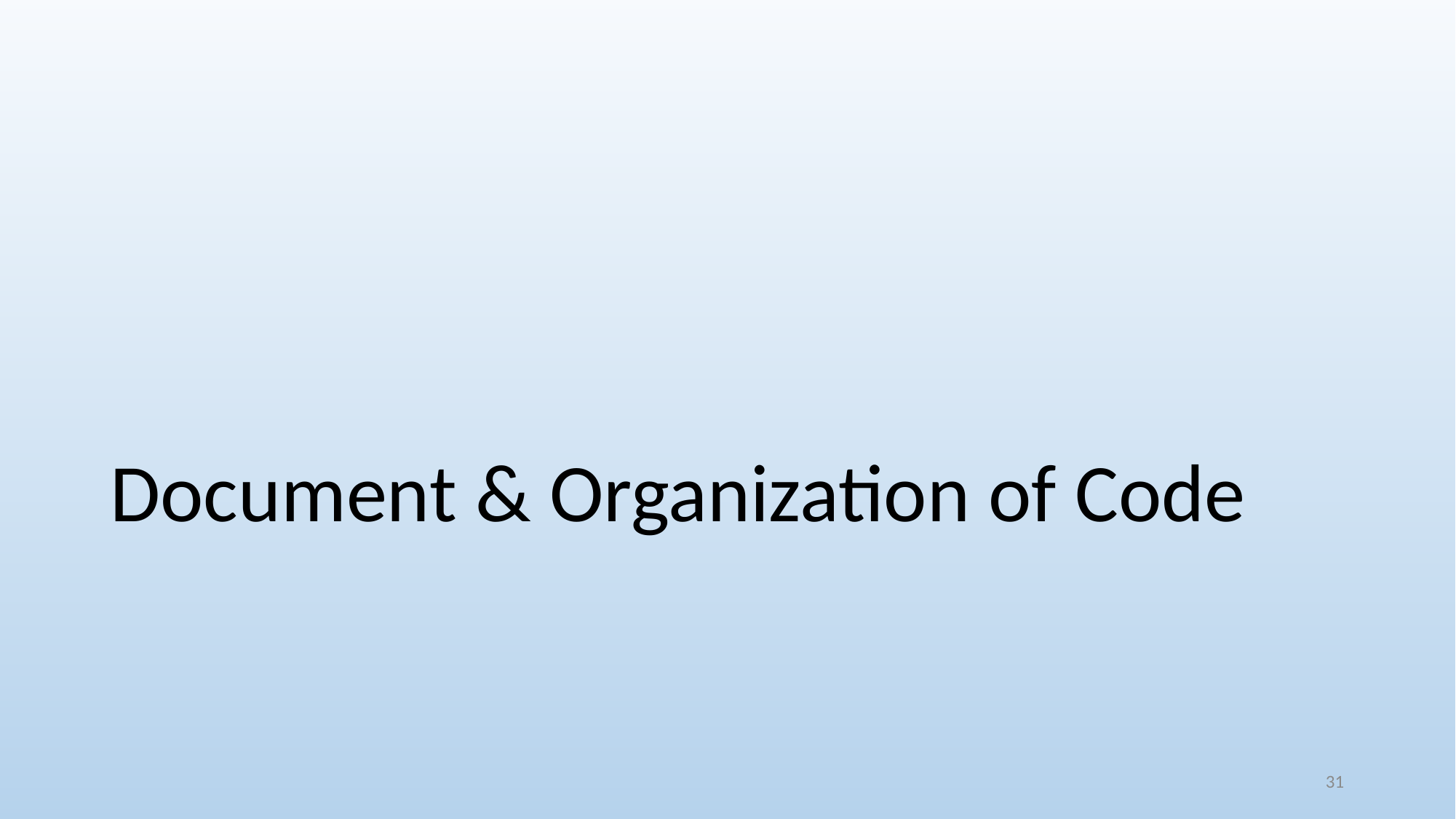

# Document & Organization of Code

31